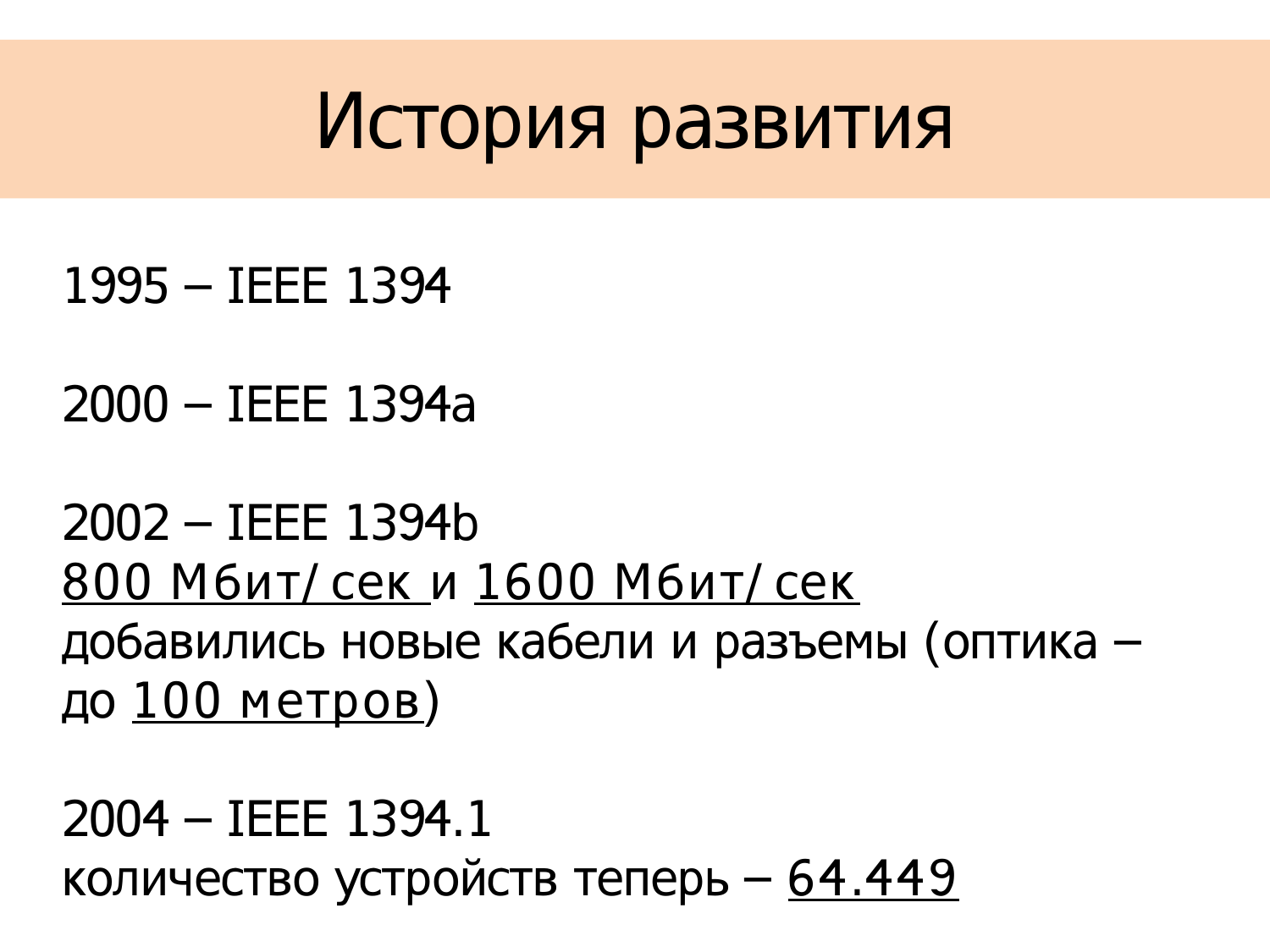

# История развития
1995 – IEEE 1394

2000 – IEEE 1394a

2002 – IEEE 1394b
800 Мбит/сек и 1600 Мбит/сек
добавились новые кабели и разъемы (оптика – до 100 метров)

2004 – IEEE 1394.1
количество устройств теперь – 64.449